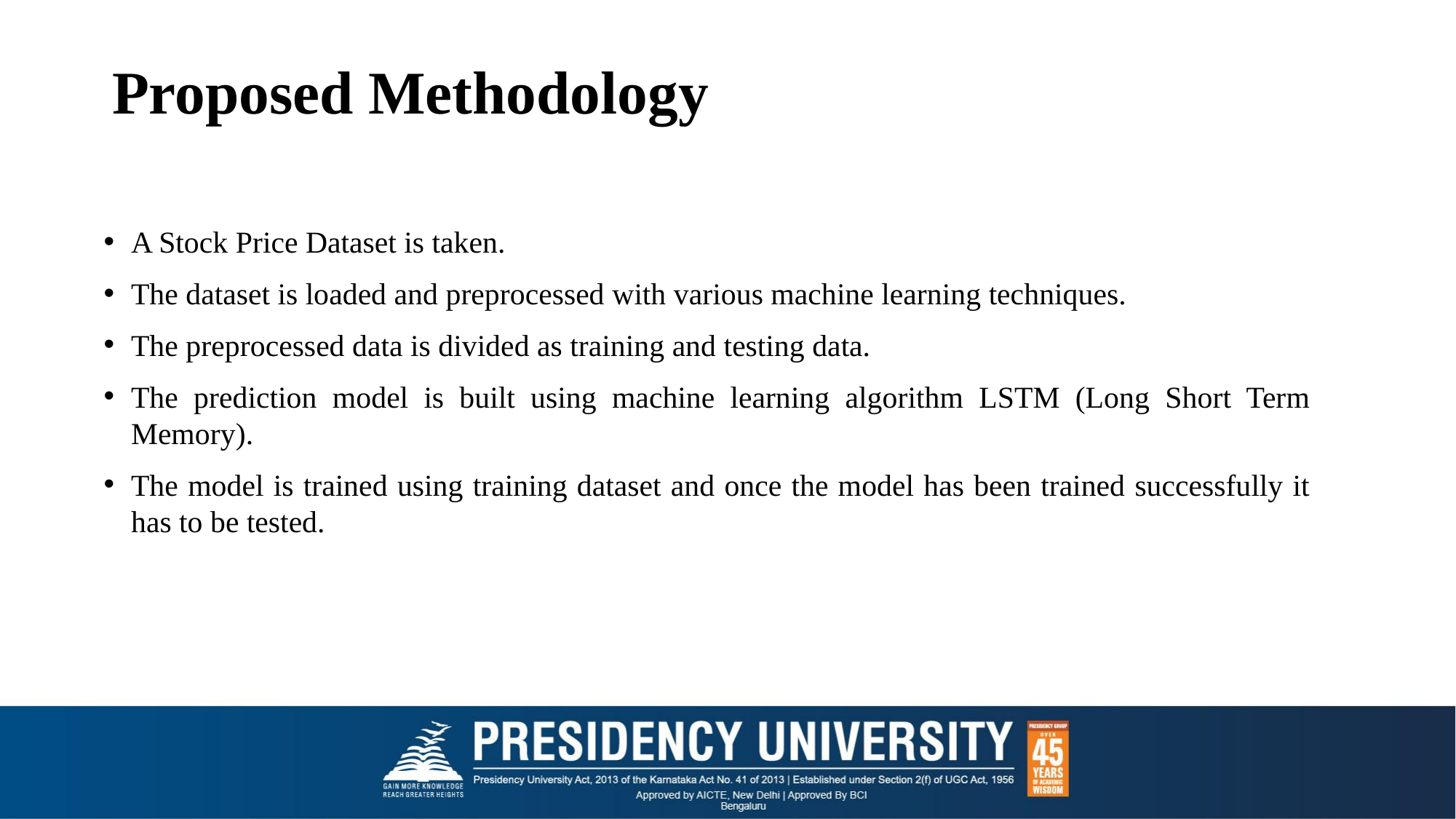

# Proposed Methodology

A Stock Price Dataset is taken.
The dataset is loaded and preprocessed with various machine learning techniques.
The preprocessed data is divided as training and testing data.
The prediction model is built using machine learning algorithm LSTM (Long Short Term Memory).
The model is trained using training dataset and once the model has been trained successfully it has to be tested.